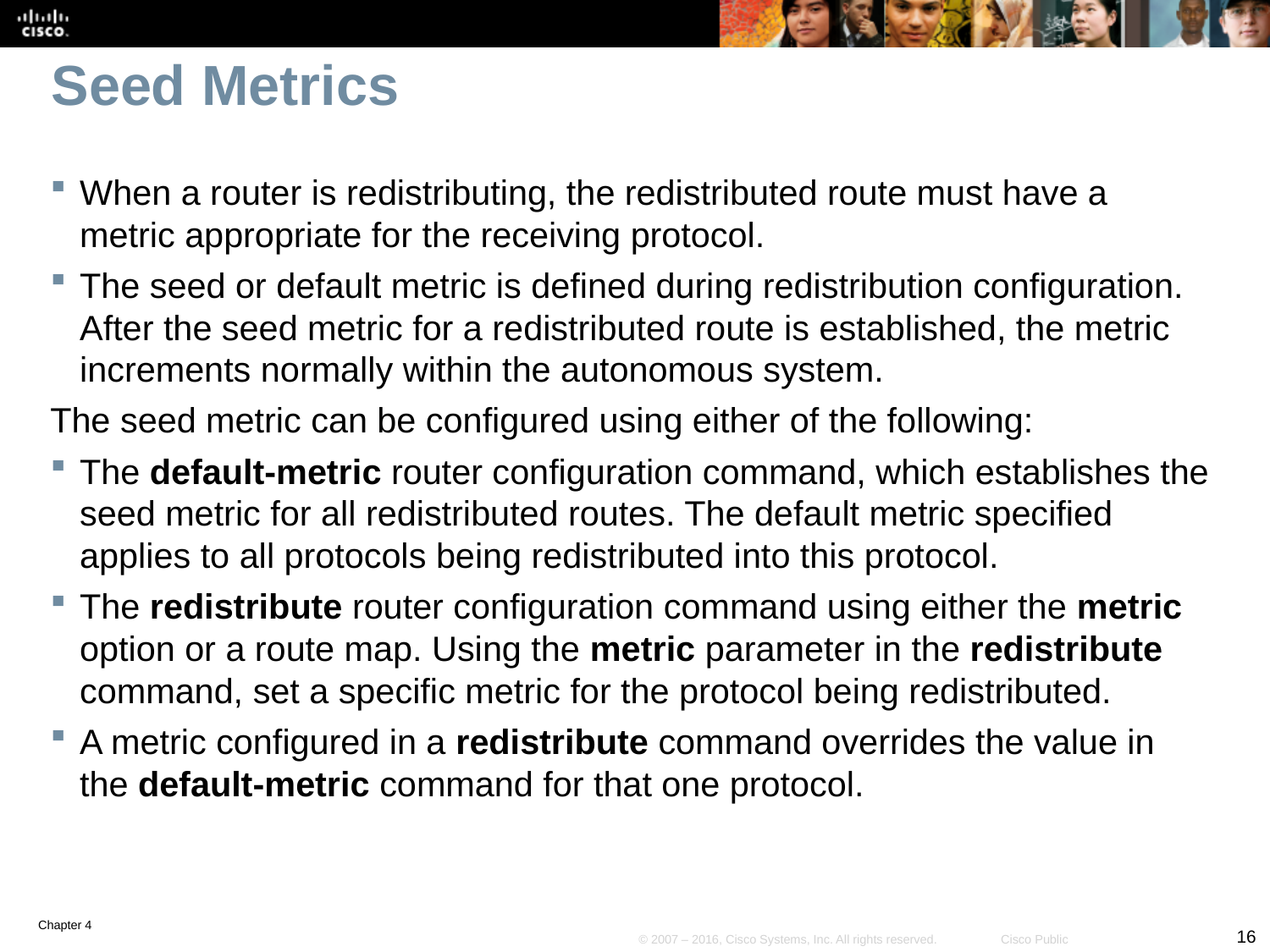

# Seed Metrics
When a router is redistributing, the redistributed route must have a metric appropriate for the receiving protocol.
The seed or default metric is defined during redistribution configuration. After the seed metric for a redistributed route is established, the metric increments normally within the autonomous system.
The seed metric can be configured using either of the following:
The default-metric router configuration command, which establishes the seed metric for all redistributed routes. The default metric specified applies to all protocols being redistributed into this protocol.
The redistribute router configuration command using either the metric option or a route map. Using the metric parameter in the redistribute command, set a specific metric for the protocol being redistributed.
A metric configured in a redistribute command overrides the value in the default-metric command for that one protocol.